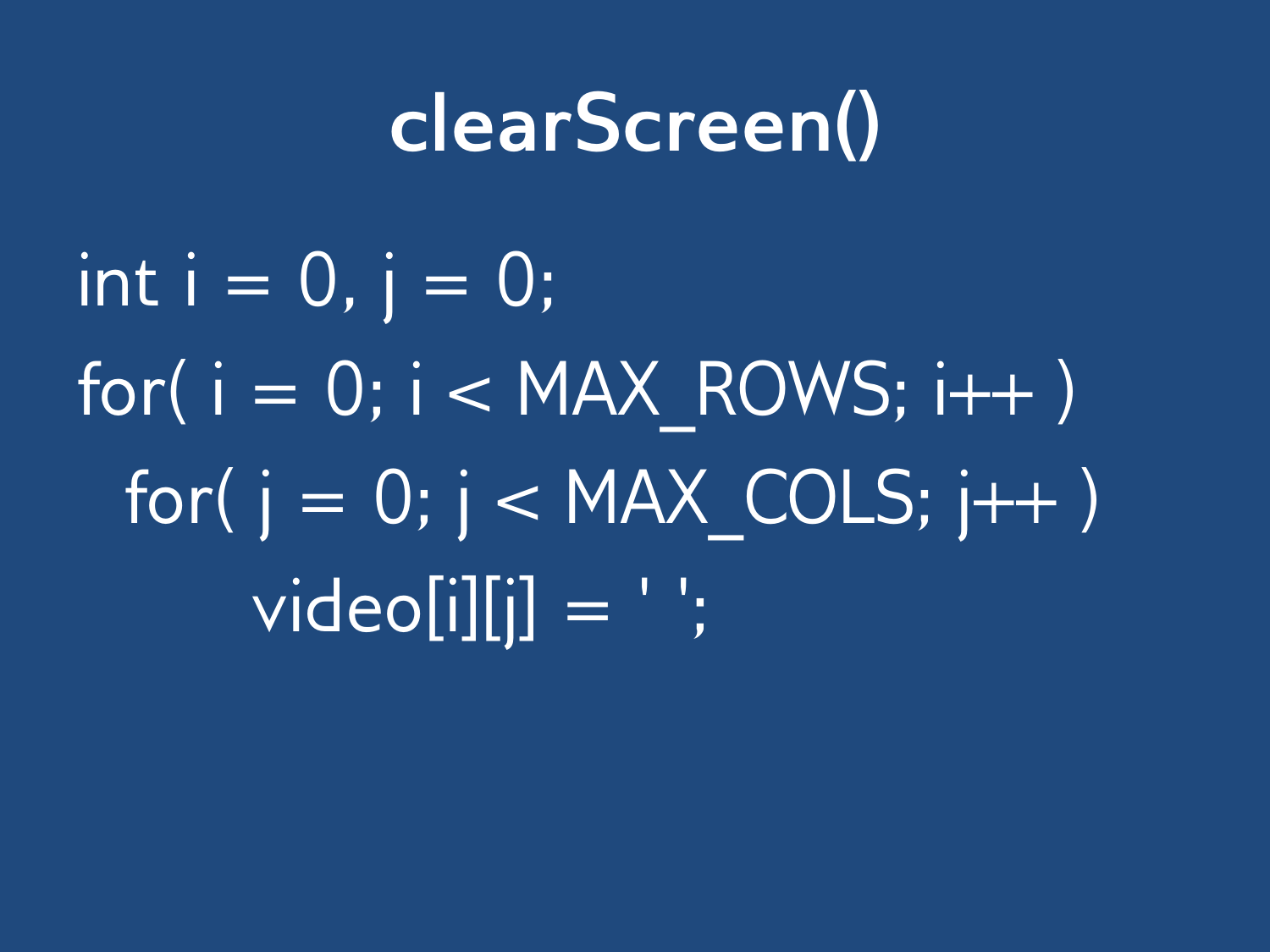

# clearScreen()
int i = 0, j = 0;
for( i = 0; i < MAX_ROWS; i++ )
	for( j = 0; j < MAX_COLS; j++ )
		video[i][j] = ' ';